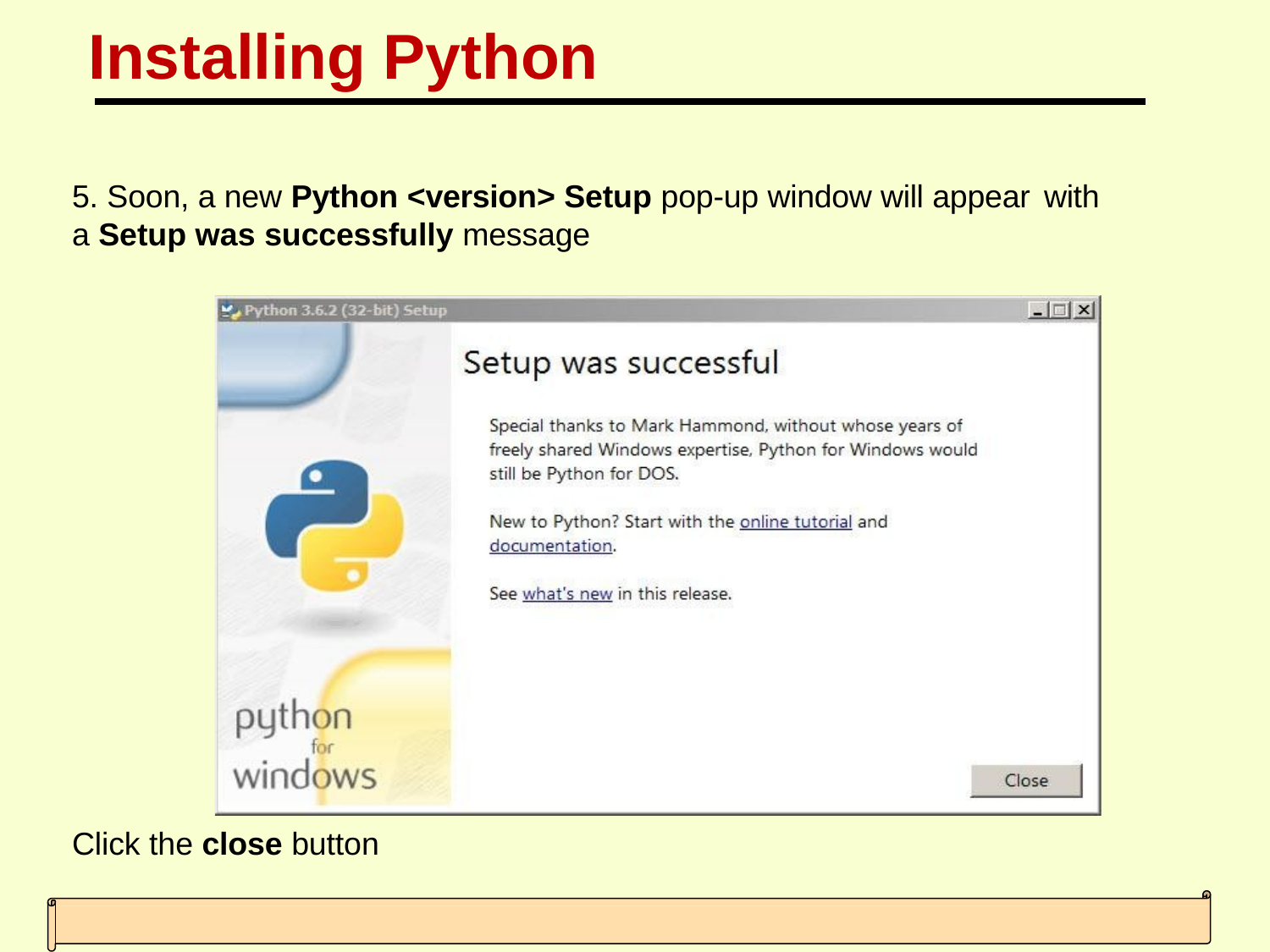

# Installing Python

5. Soon, a new Python <version> Setup pop-up window will appear with
a Setup was successfully message

Click the close button